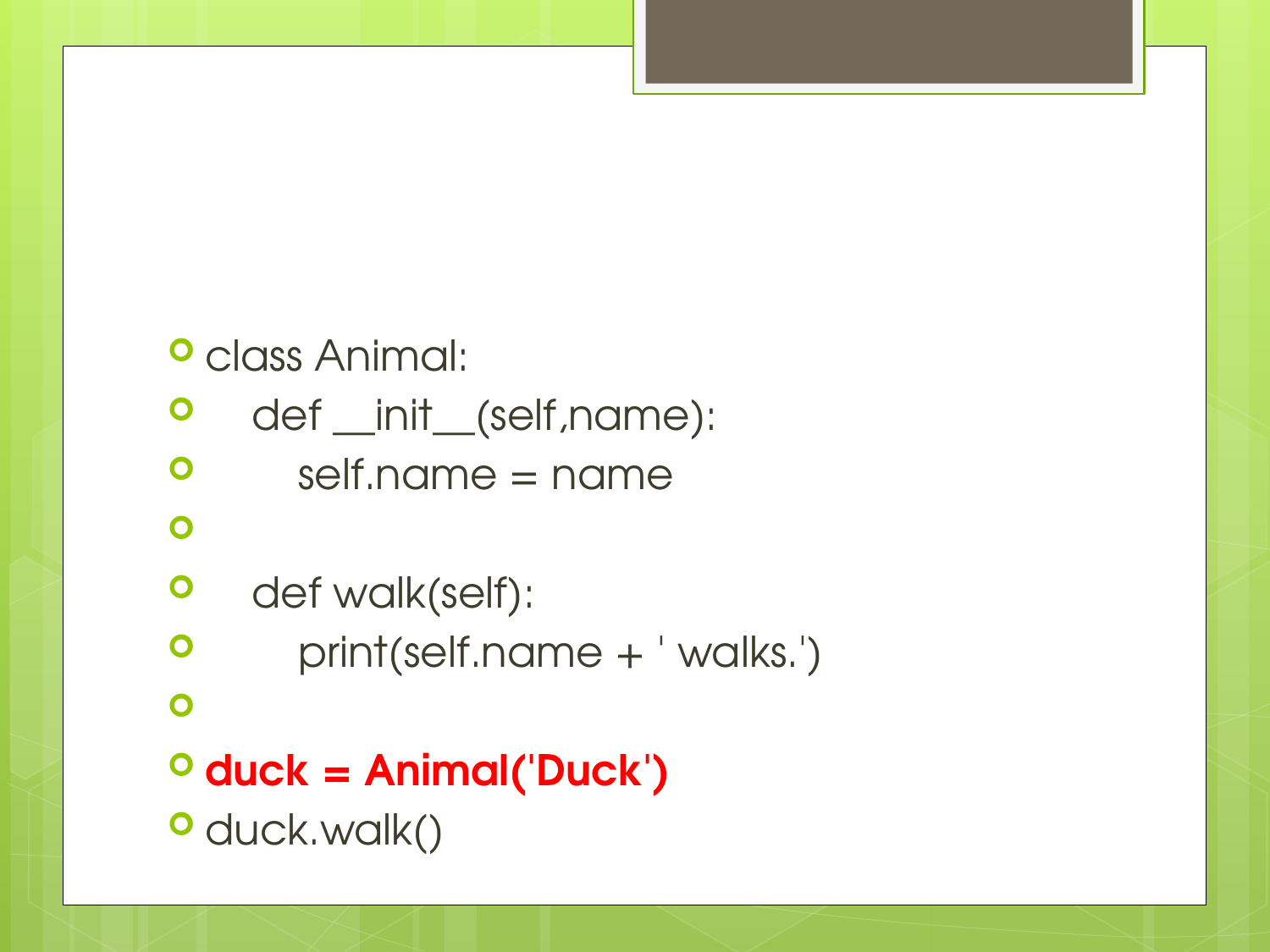

#
class Animal:
    def __init__(self,name):
        self.name = name

    def walk(self):
        print(self.name + ' walks.')

duck = Animal('Duck')
duck.walk()